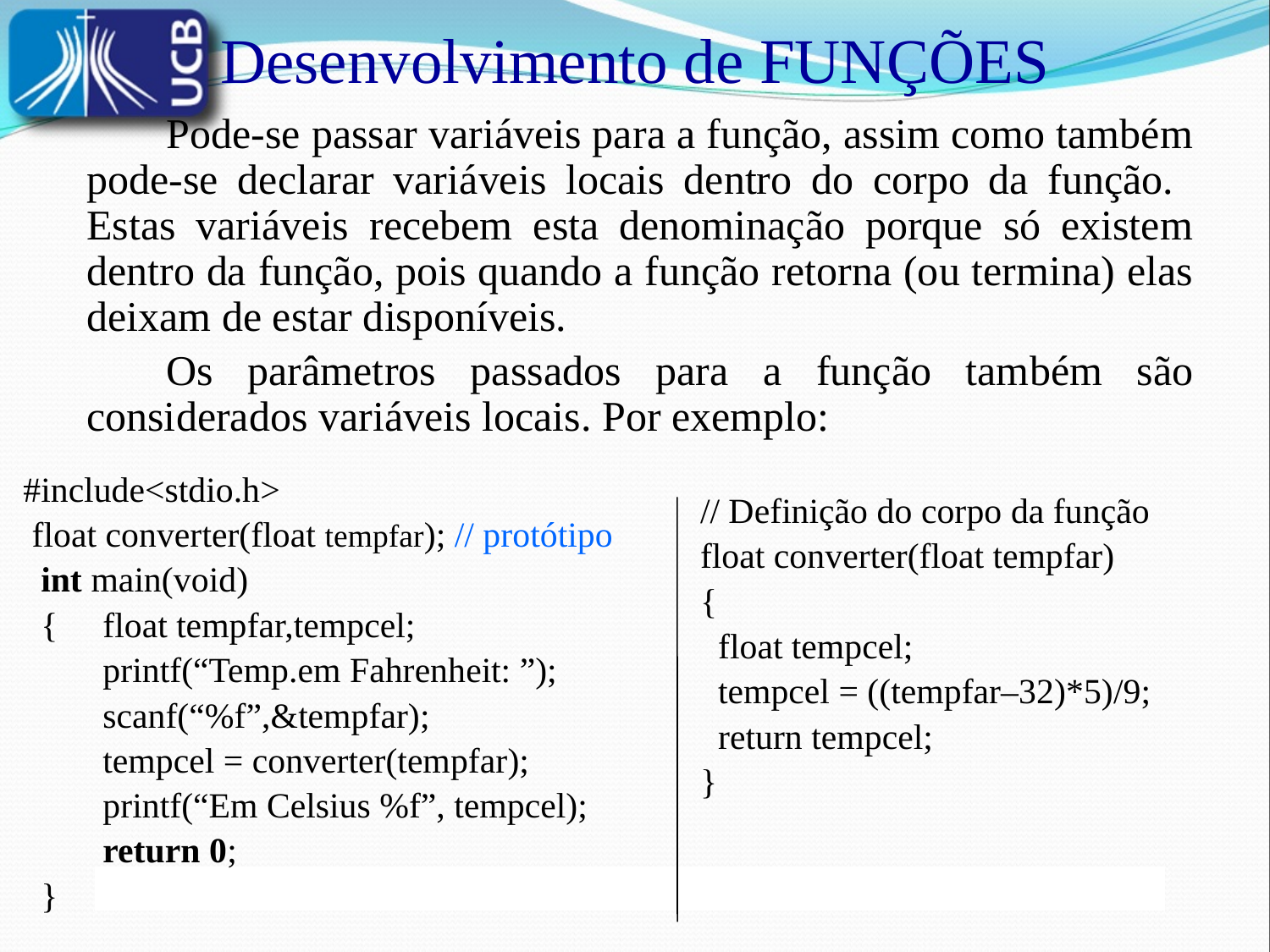

Desenvolvimento de FUNÇÕES
	Pode-se passar variáveis para a função, assim como também pode-se declarar variáveis locais dentro do corpo da função.  Estas variáveis recebem esta denominação porque só existem dentro da função, pois quando a função retorna (ou termina) elas deixam de estar disponíveis.
	Os parâmetros passados para a função também são considerados variáveis locais. Por exemplo:
#include<stdio.h>
 float converter(float tempfar); // protótipo
  int main(void)
  {  	float tempfar,tempcel;
      	printf(“Temp.em Fahrenheit: ”);
      	scanf(“%f”,&tempfar);
	tempcel = converter(tempfar);
      	printf(“Em Celsius %f”, tempcel);
	return 0;
  }
// Definição do corpo da função
float converter(float tempfar)
{
  float tempcel;
  tempcel = ((tempfar–32)*5)/9;
  return tempcel;
}